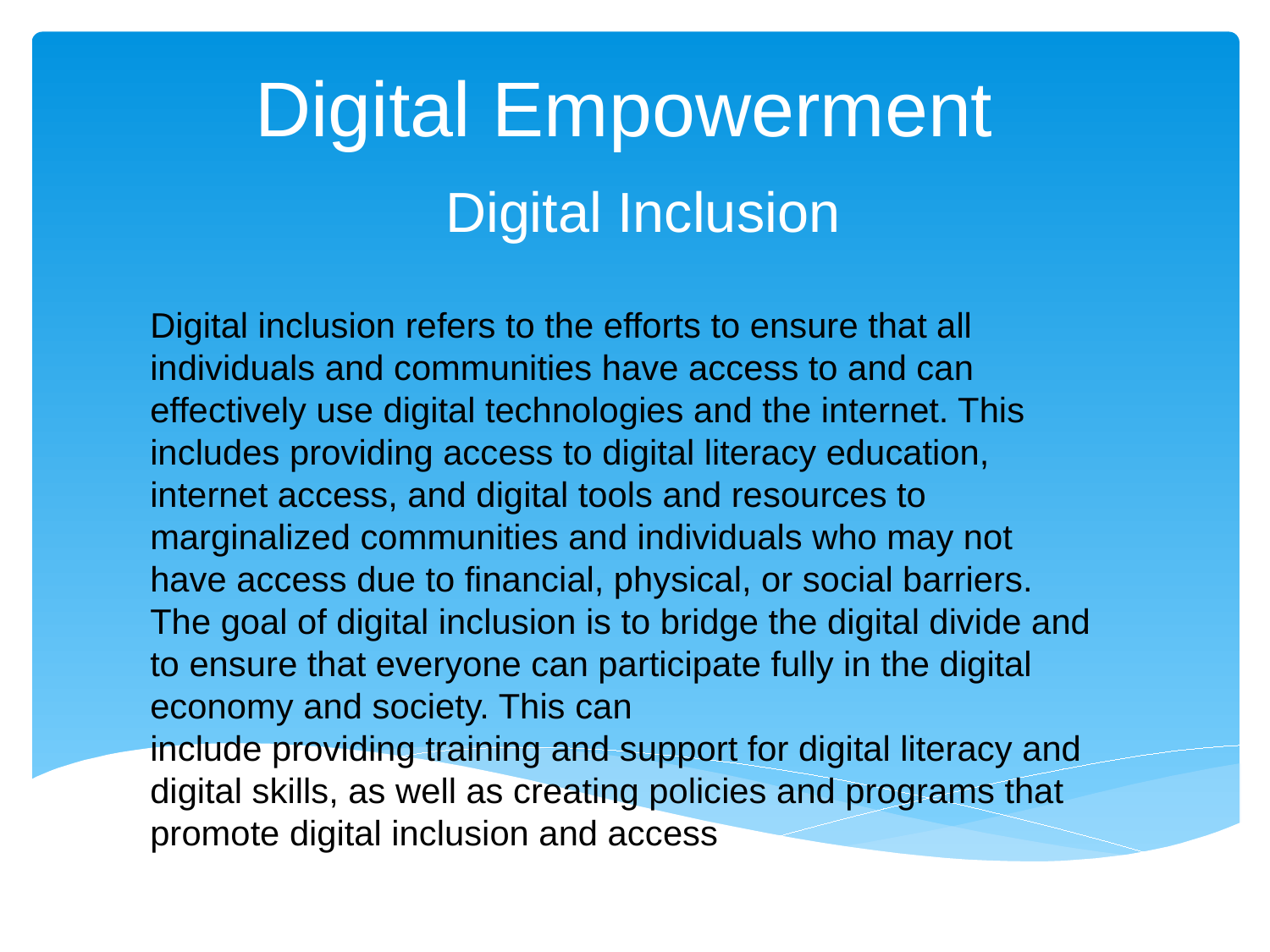

# Digital Empowerment
  Digital Inclusion

Digital inclusion refers to the efforts to ensure that all individuals and communities have access to and can effectively use digital technologies and the internet. This includes providing access to digital literacy education, internet access, and digital tools and resources to marginalized communities and individuals who may not have access due to financial, physical, or social barriers. The goal of digital inclusion is to bridge the digital divide and to ensure that everyone can participate fully in the digital economy and society. This can include providing training and support for digital literacy and digital skills, as well as creating policies and programs that promote digital inclusion and access